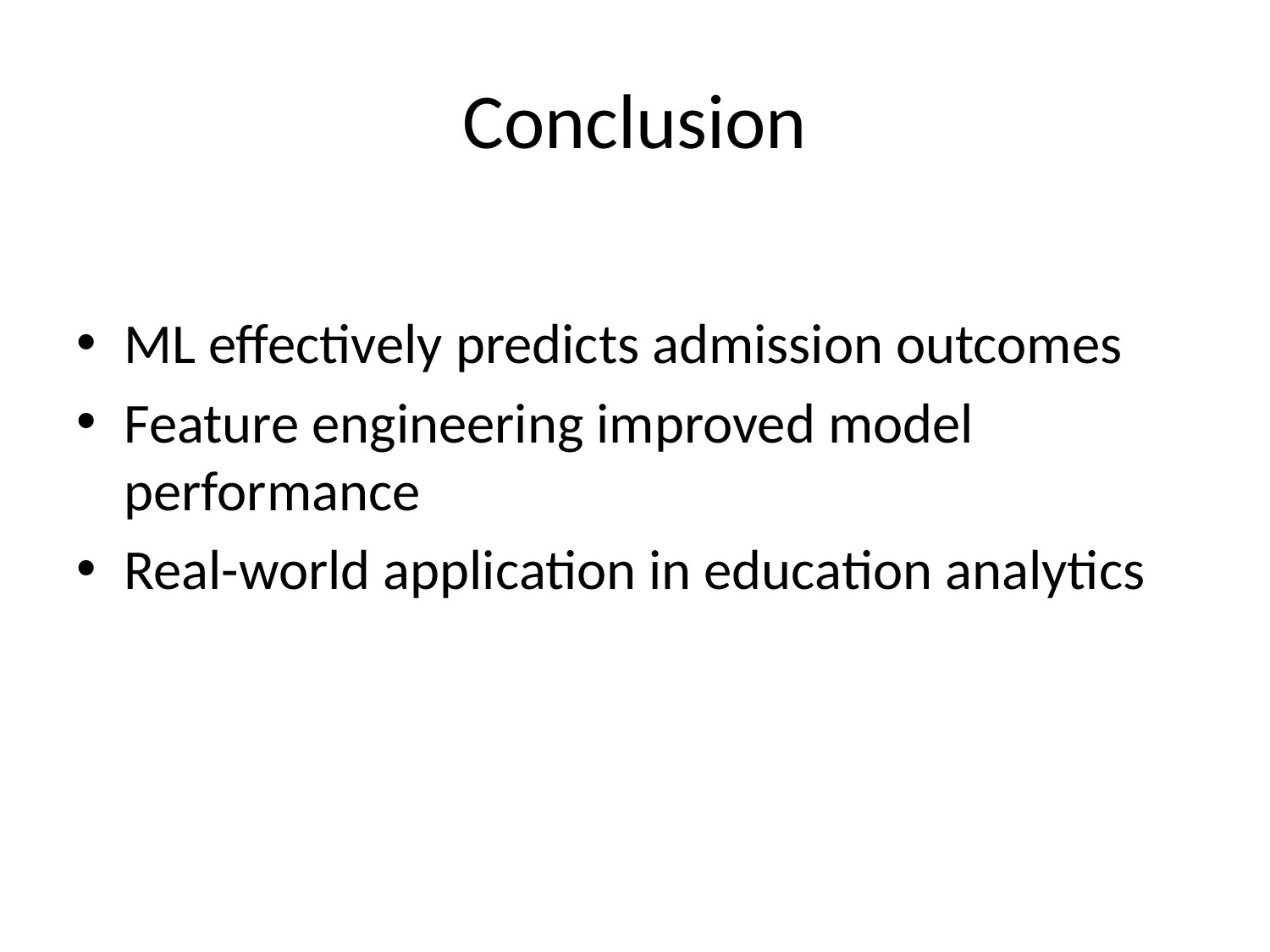

# Conclusion

ML effectively predicts admission outcomes
Feature engineering improved model performance
Real-world application in education analytics